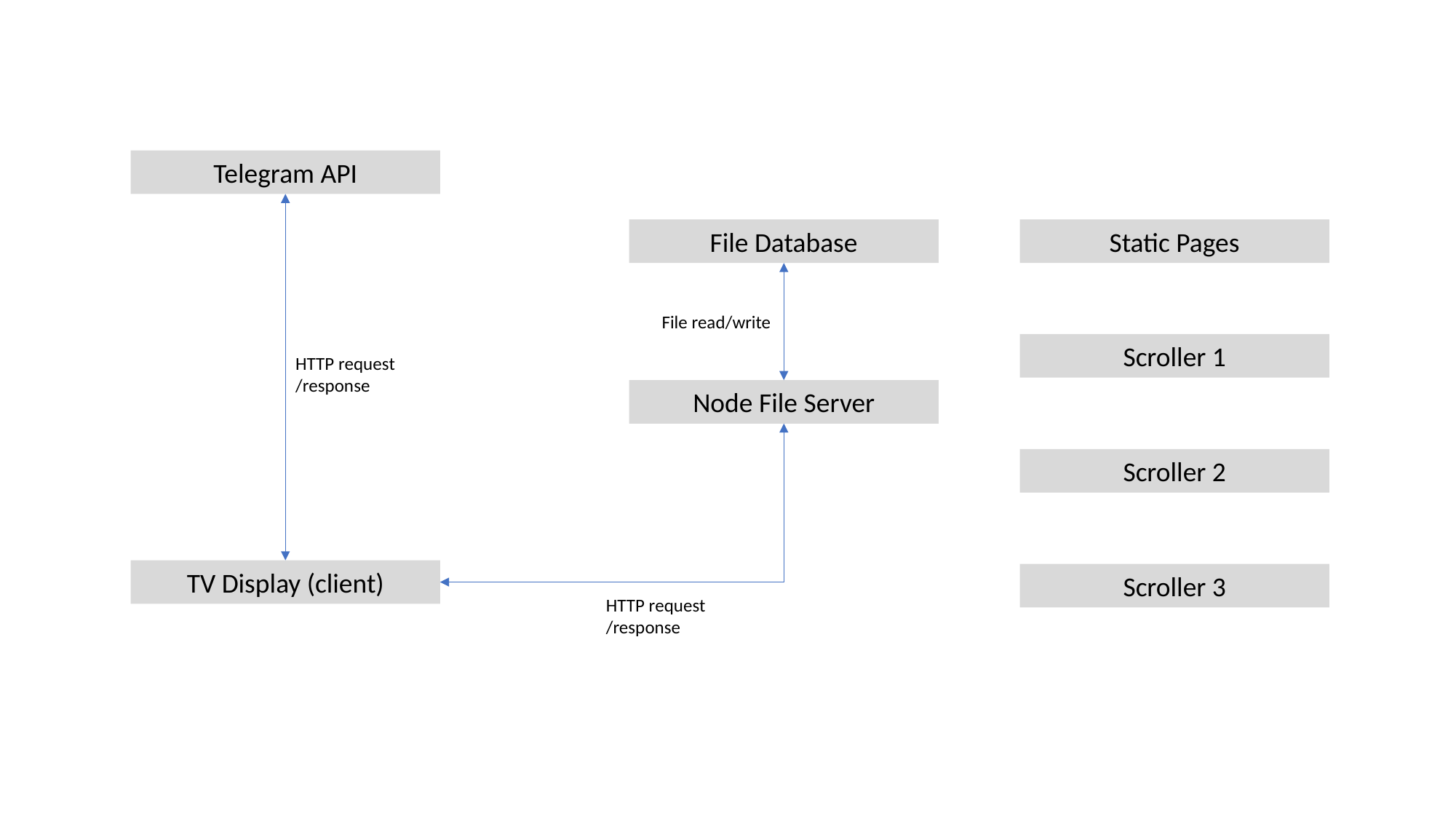

Telegram API
File Database
Static Pages
File read/write
Scroller 1
HTTP request
/response
Node File Server
Scroller 2
TV Display (client)
Scroller 3
HTTP request
/response